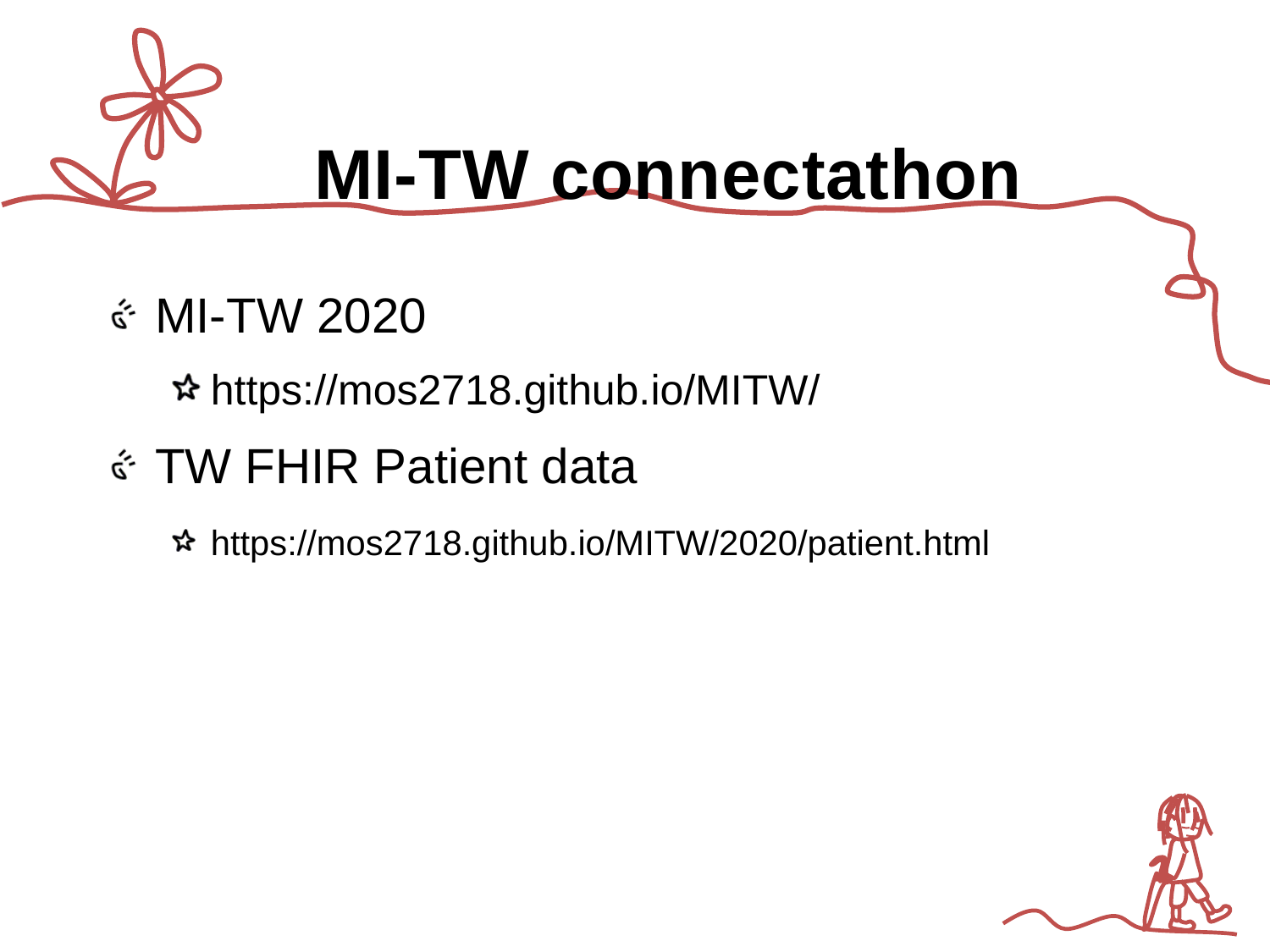

# MI-TW connectathon
MI-TW 2020
https://mos2718.github.io/MITW/
TW FHIR Patient data
https://mos2718.github.io/MITW/2020/patient.html